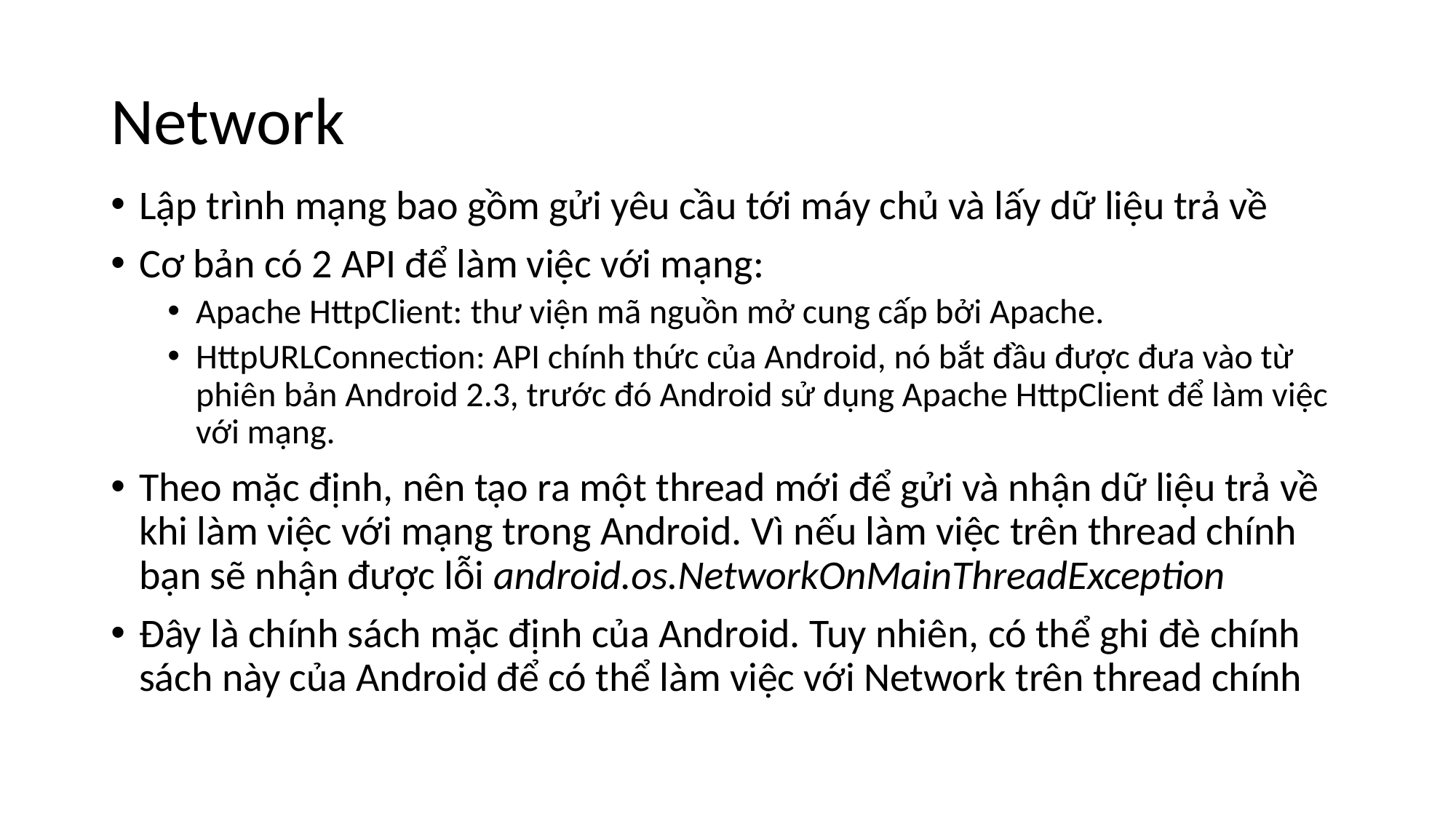

# Network
Lập trình mạng bao gồm gửi yêu cầu tới máy chủ và lấy dữ liệu trả về
Cơ bản có 2 API để làm việc với mạng:
Apache HttpClient: thư viện mã nguồn mở cung cấp bởi Apache.
HttpURLConnection: API chính thức của Android, nó bắt đầu được đưa vào từ phiên bản Android 2.3, trước đó Android sử dụng Apache HttpClient để làm việc với mạng.
Theo mặc định, nên tạo ra một thread mới để gửi và nhận dữ liệu trả về khi làm việc với mạng trong Android. Vì nếu làm việc trên thread chính bạn sẽ nhận được lỗi android.os.NetworkOnMainThreadException
Đây là chính sách mặc định của Android. Tuy nhiên, có thể ghi đè chính sách này của Android để có thể làm việc với Network trên thread chính